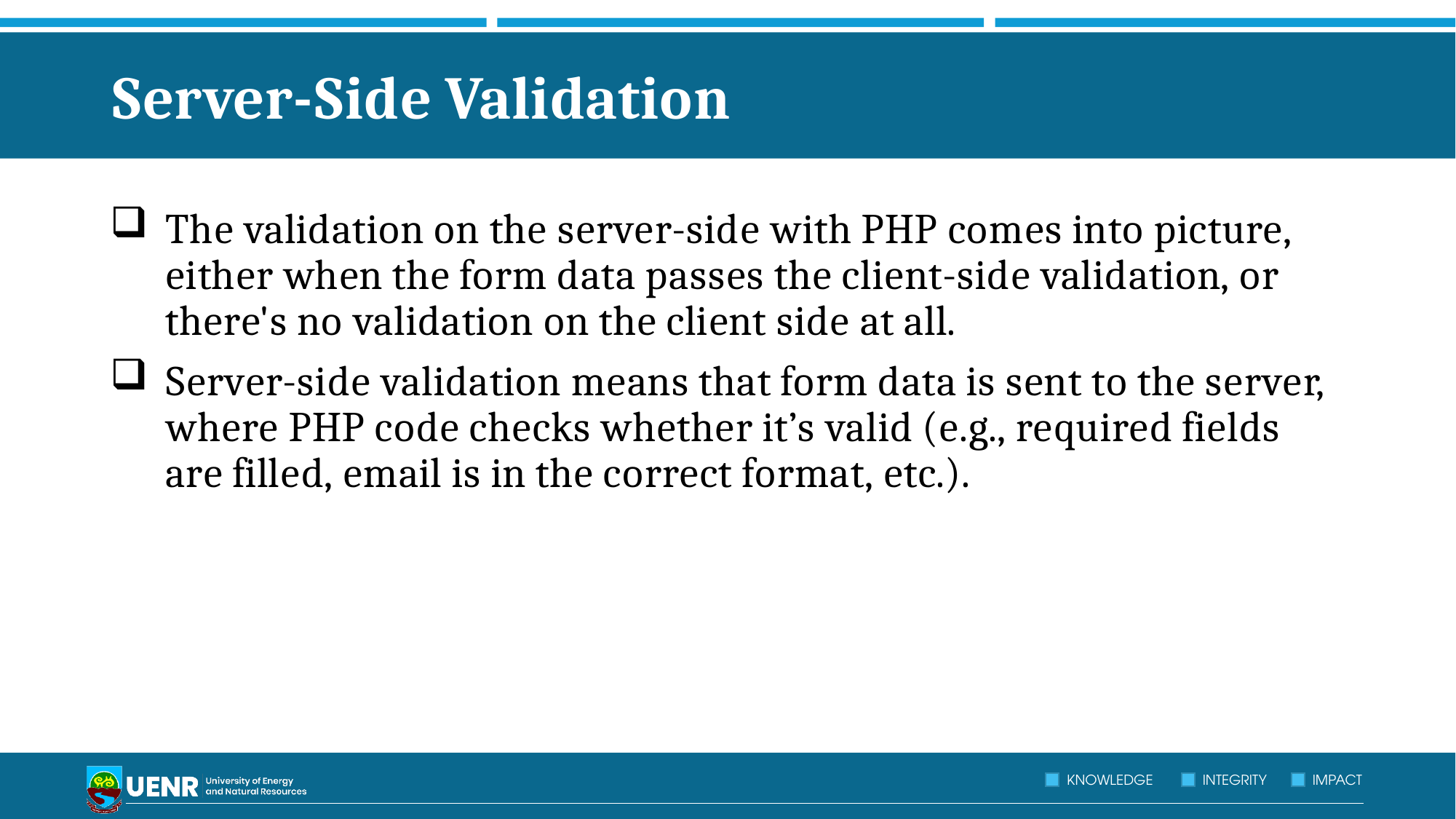

# Server-Side Validation
The validation on the server-side with PHP comes into picture, either when the form data passes the client-side validation, or there's no validation on the client side at all.
Server-side validation means that form data is sent to the server, where PHP code checks whether it’s valid (e.g., required fields are filled, email is in the correct format, etc.).